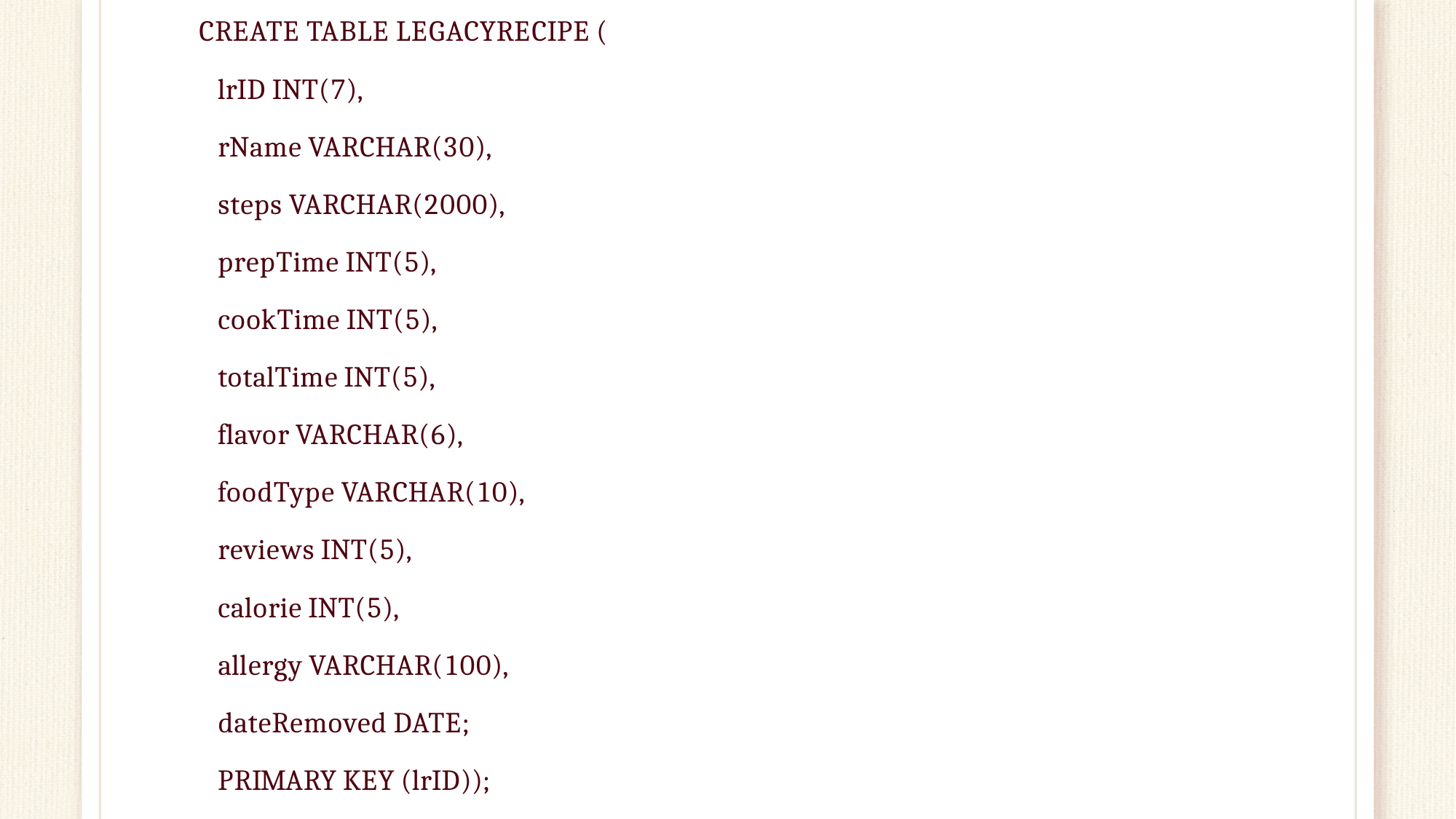

CREATE TABLE LEGACYRECIPE (
   lrID INT(7),
   rName VARCHAR(30),
   steps VARCHAR(2000),
   prepTime INT(5),
   cookTime INT(5),
   totalTime INT(5),
   flavor VARCHAR(6),
   foodType VARCHAR(10),
   reviews INT(5),
   calorie INT(5),
   allergy VARCHAR(100),
   dateRemoved DATE;
   PRIMARY KEY (lrID));